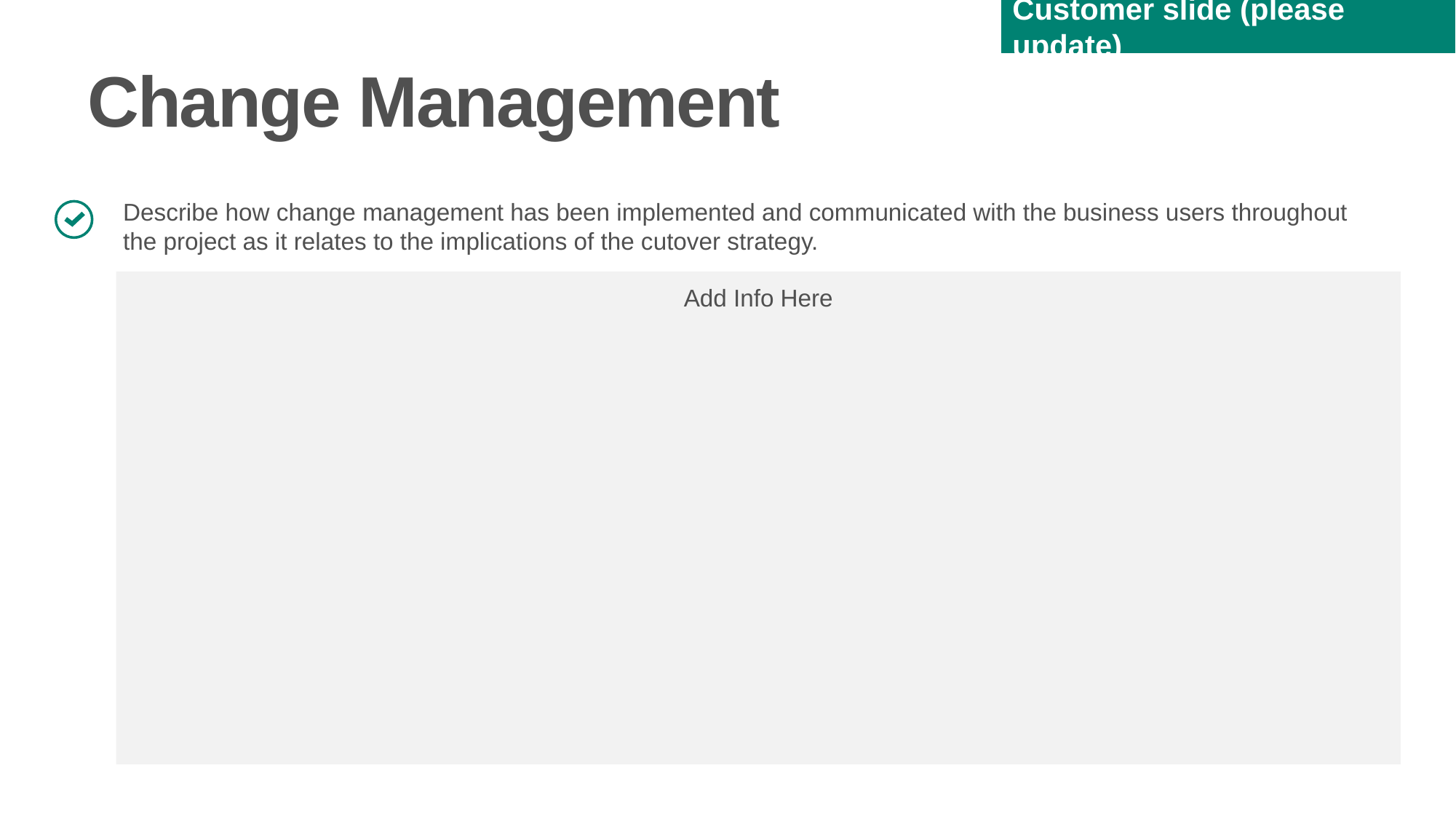

Customer slide (please update)
# Change Management
Describe how change management has been implemented and communicated with the business users throughout the project as it relates to the implications of the cutover strategy.

Add Info Here